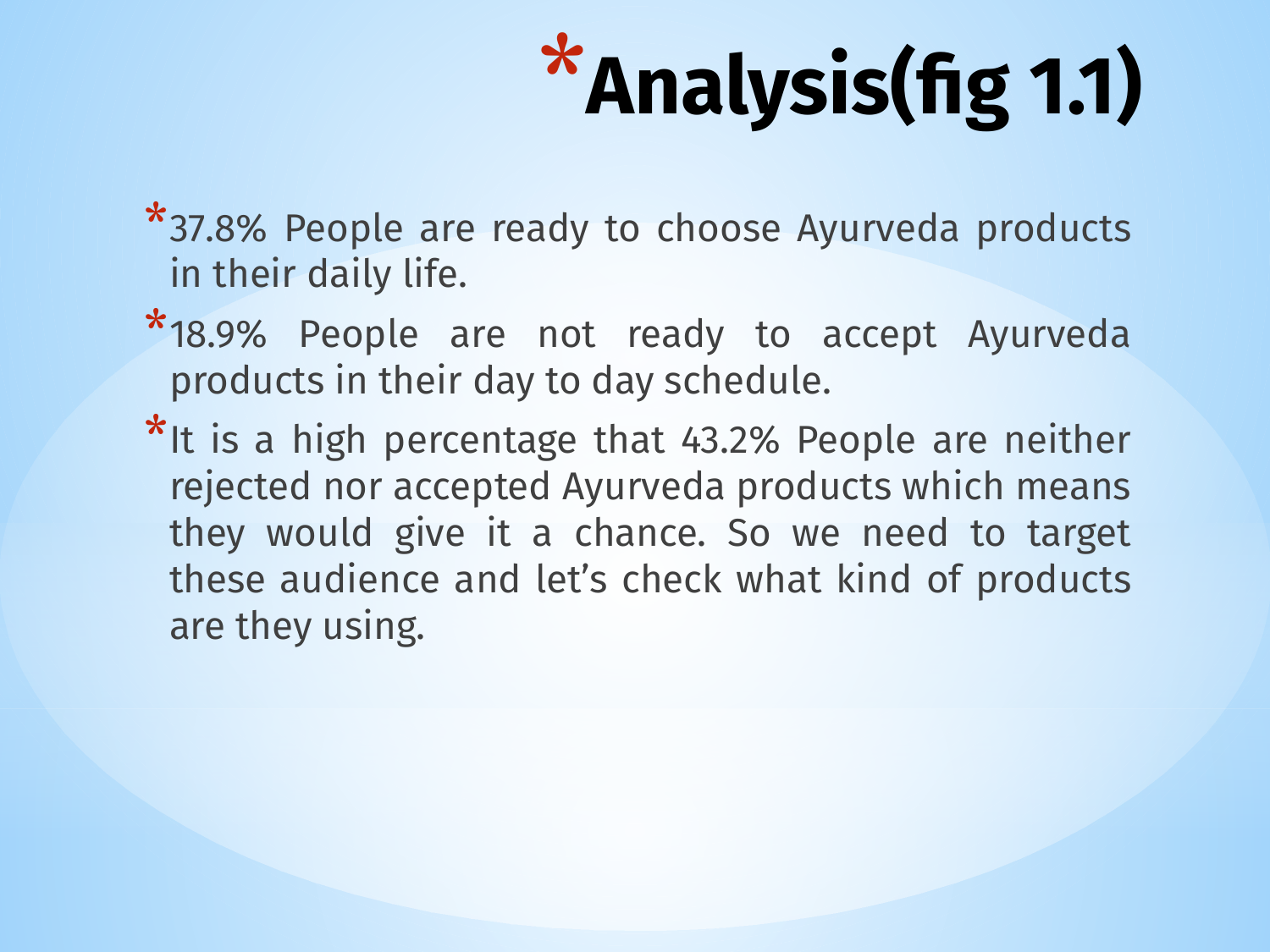

# Analysis(fig 1.1)
37.8% People are ready to choose Ayurveda products in their daily life.
18.9% People are not ready to accept Ayurveda products in their day to day schedule.
It is a high percentage that 43.2% People are neither rejected nor accepted Ayurveda products which means they would give it a chance. So we need to target these audience and let’s check what kind of products are they using.